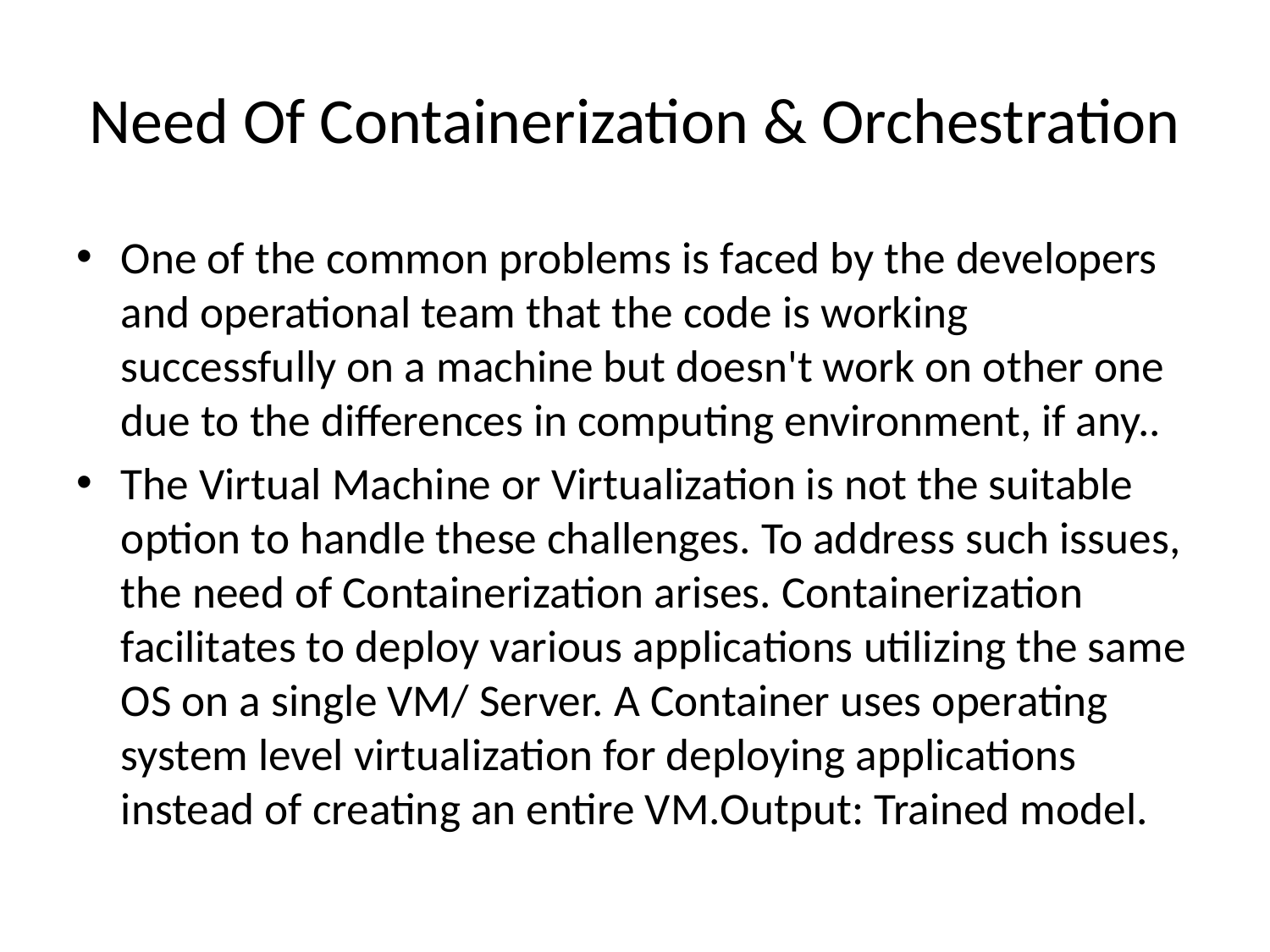

# Need Of Containerization & Orchestration
One of the common problems is faced by the developers and operational team that the code is working successfully on a machine but doesn't work on other one due to the differences in computing environment, if any..
The Virtual Machine or Virtualization is not the suitable option to handle these challenges. To address such issues, the need of Containerization arises. Containerization facilitates to deploy various applications utilizing the same OS on a single VM/ Server. A Container uses operating system level virtualization for deploying applications instead of creating an entire VM.Output: Trained model.